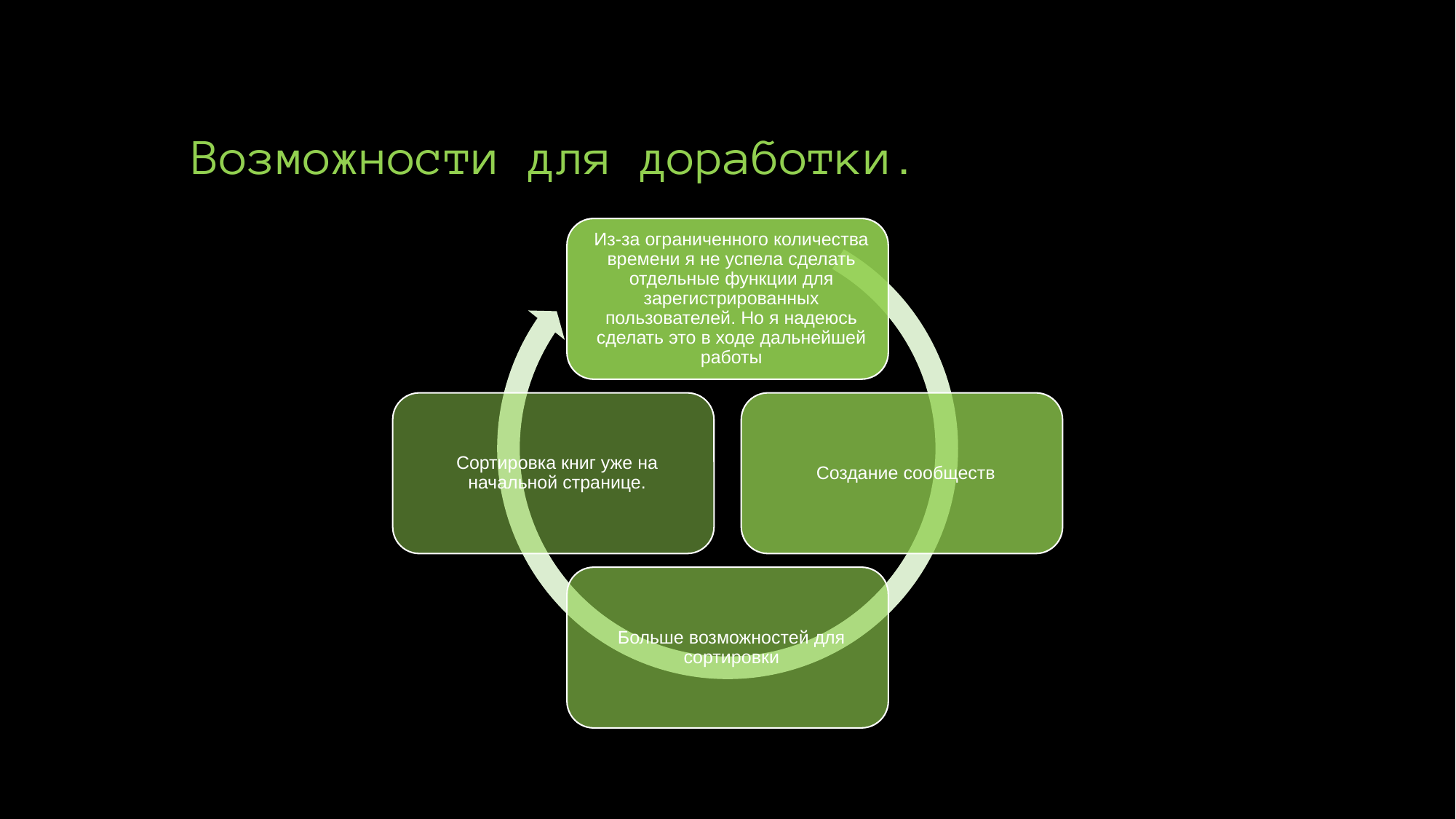

# Возможности для доработки.
Из-за ограниченного количества времени я не успела сделать отдельные функции для зарегистрированных пользователей. Но я надеюсь сделать это в ходе дальнейшей работы
Создание сообществ
Больше возможностей для сортировки
Сортировка книг уже на начальной странице.